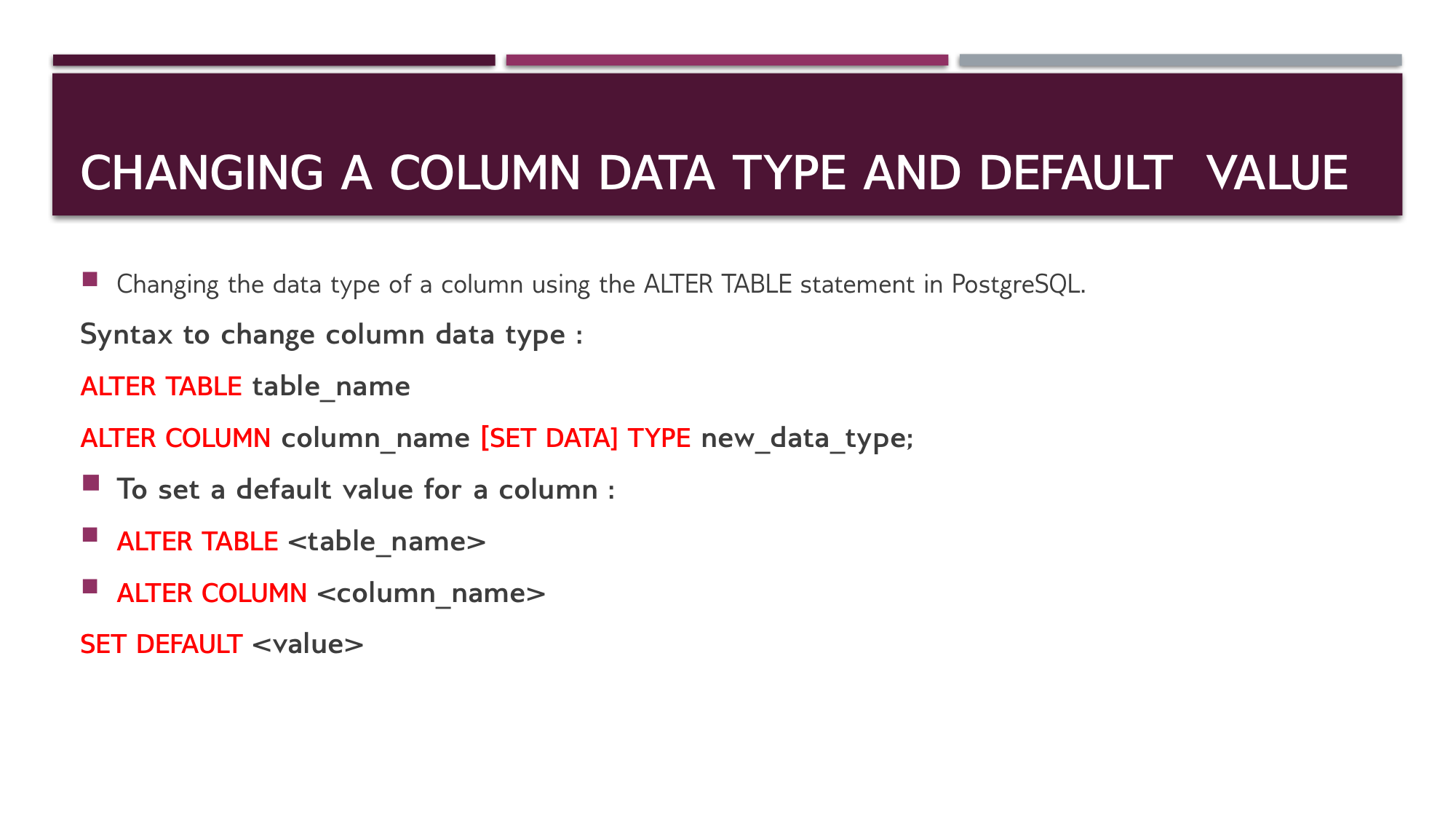

# Changing A column data type and default  value
Changing the data type of a column using the ALTER TABLE statement in PostgreSQL.
Syntax to change column data type :
ALTER TABLE table_name
ALTER COLUMN column_name [SET DATA] TYPE new_data_type;
To set a default value for a column :
ALTER TABLE <table_name>
ALTER COLUMN <column_name>
SET DEFAULT <value>